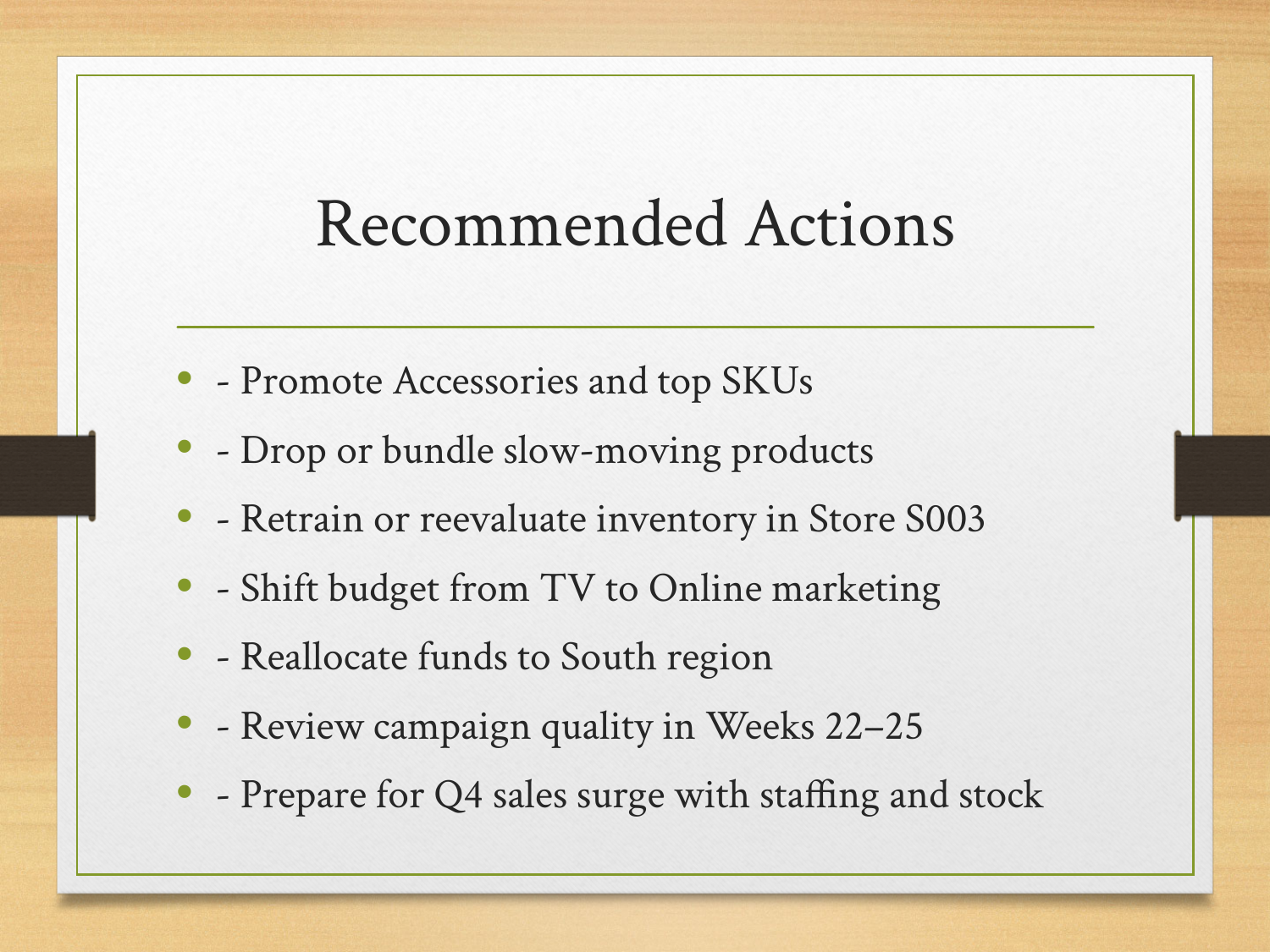

# Recommended Actions
- Promote Accessories and top SKUs
- Drop or bundle slow-moving products
- Retrain or reevaluate inventory in Store S003
- Shift budget from TV to Online marketing
- Reallocate funds to South region
- Review campaign quality in Weeks 22–25
- Prepare for Q4 sales surge with staffing and stock